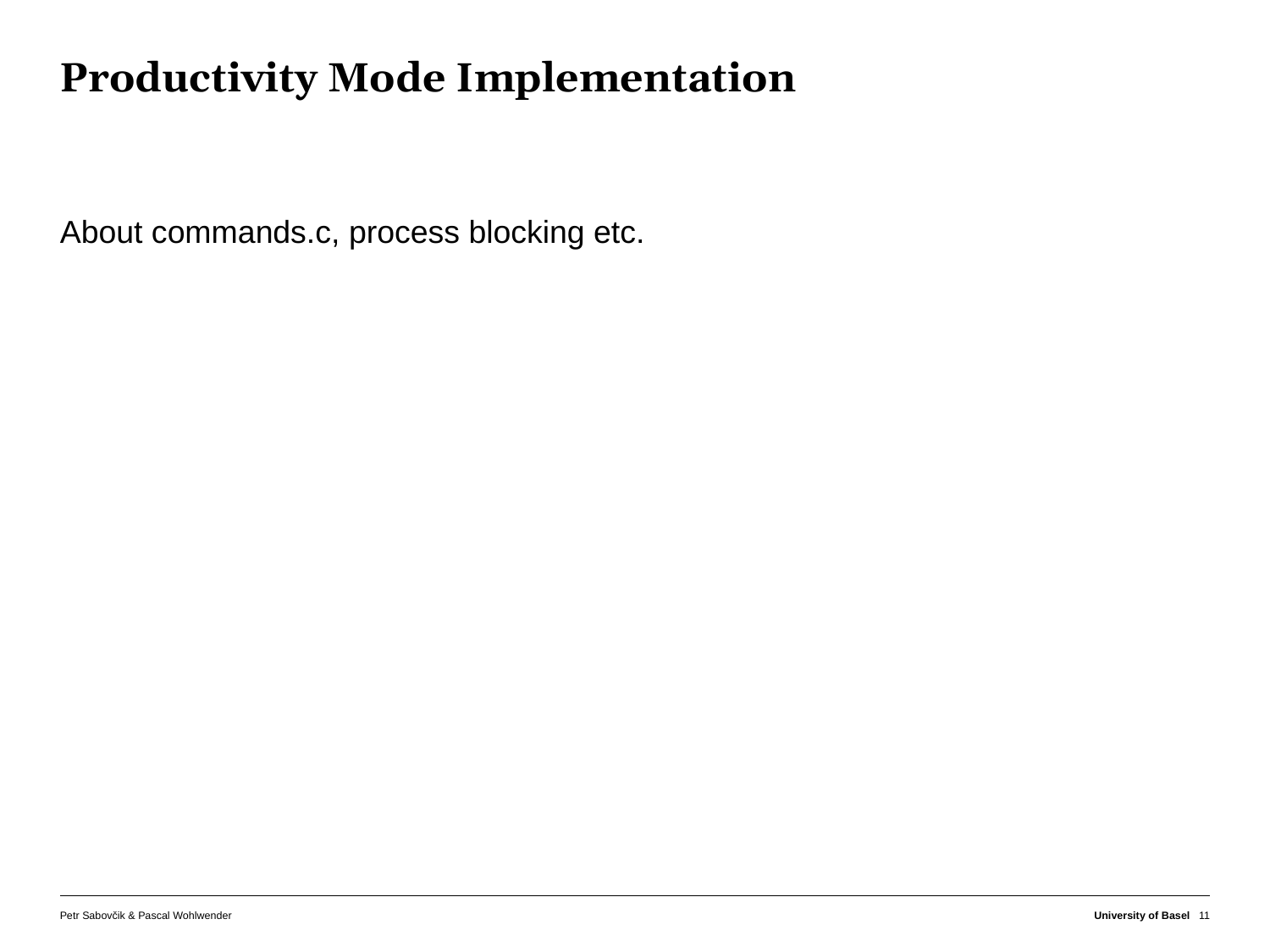

# Productivity Mode Implementation
About commands.c, process blocking etc.
Petr Sabovčik & Pascal Wohlwender
University of Basel
11